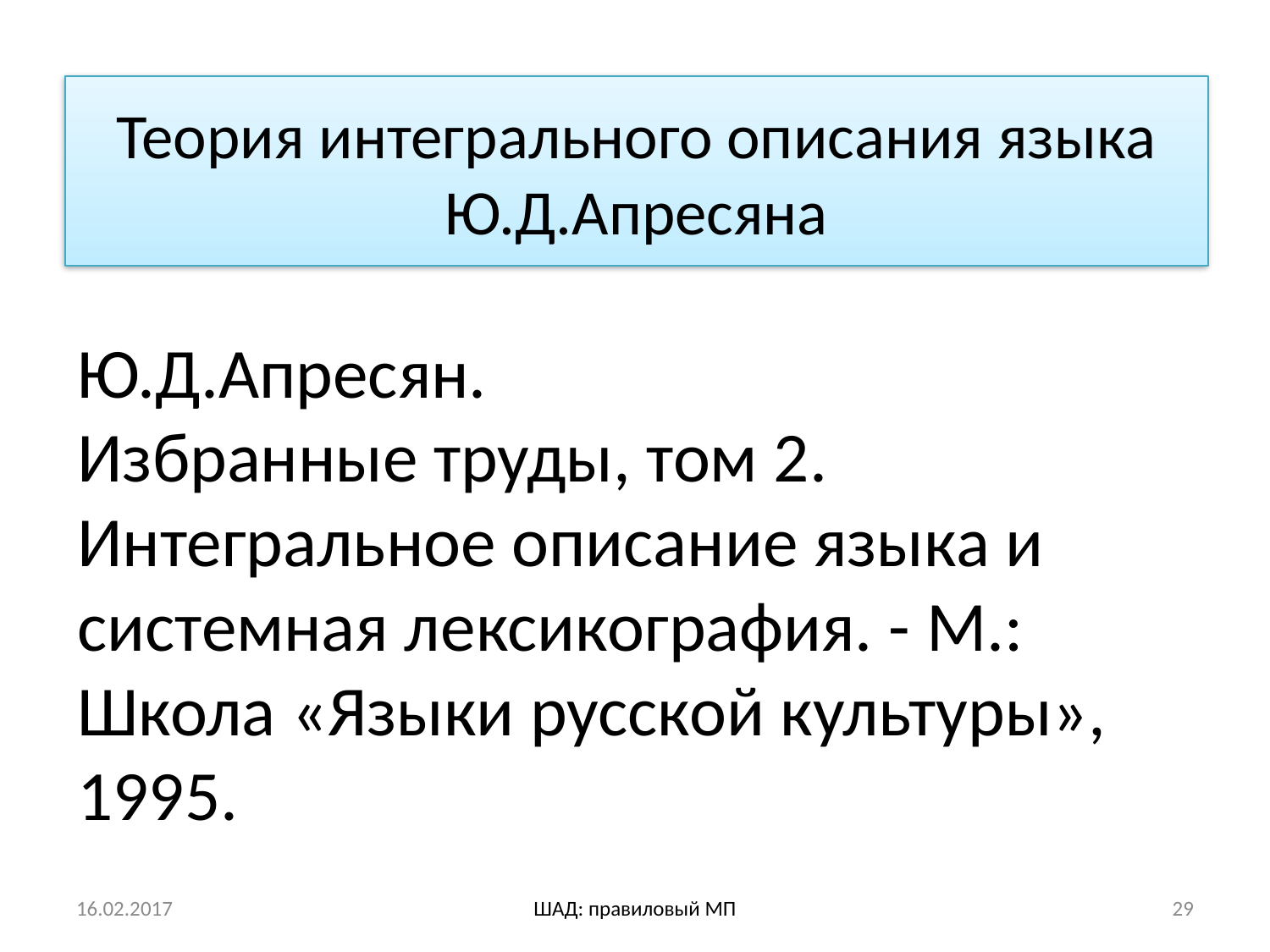

# Теория интегрального описания языка Ю.Д.Апресяна
Ю.Д.Апресян.
Избранные труды, том 2. Интегральное описание языка и системная лексикография. - М.: Школа «Языки русской культуры», 1995.
16.02.2017
ШАД: правиловый МП
29